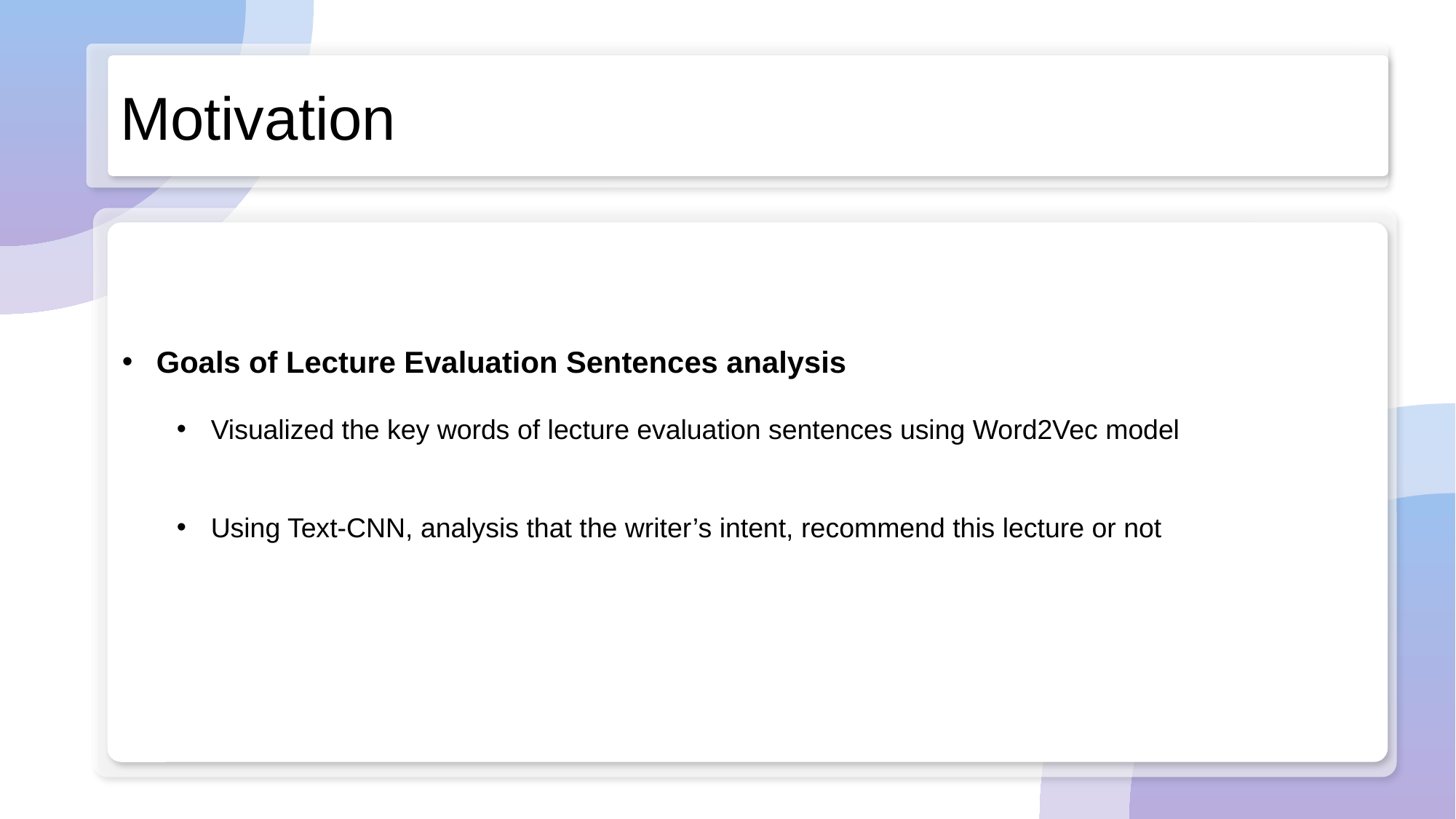

Motivation

Goals of Lecture Evaluation Sentences analysis

Visualized the key words of lecture evaluation sentences using Word2Vec model

Using Text-CNN, analysis that the writer’s intent, recommend this lecture or not